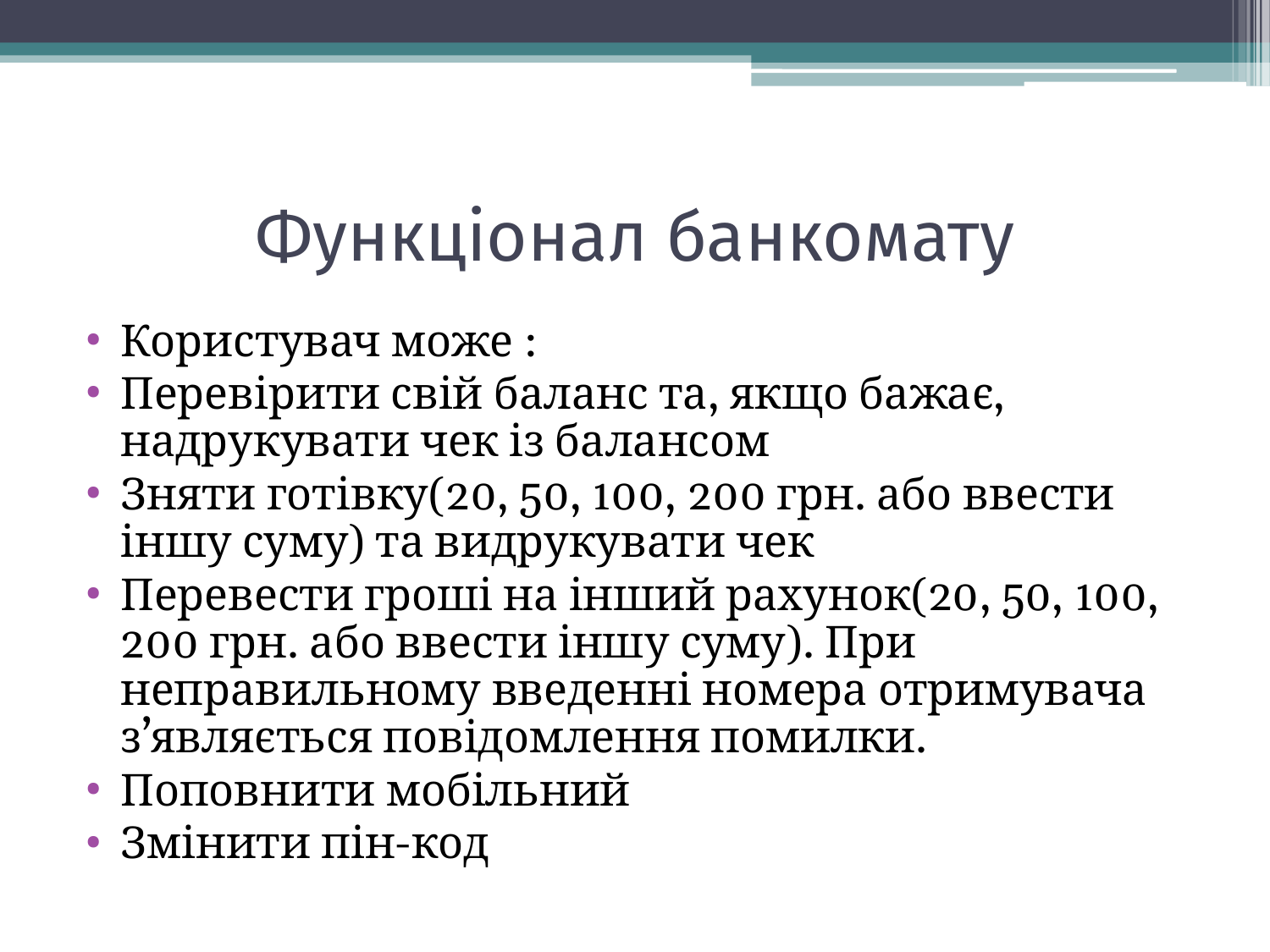

# Функціонал банкомату
Користувач може :
Перевірити свій баланс та, якщо бажає, надрукувати чек із балансом
Зняти готівку(20, 50, 100, 200 грн. або ввести іншу суму) та видрукувати чек
Перевести гроші на інший рахунок(20, 50, 100, 200 грн. або ввести іншу суму). При неправильному введенні номера отримувача з’являється повідомлення помилки.
Поповнити мобільний
Змінити пін-код